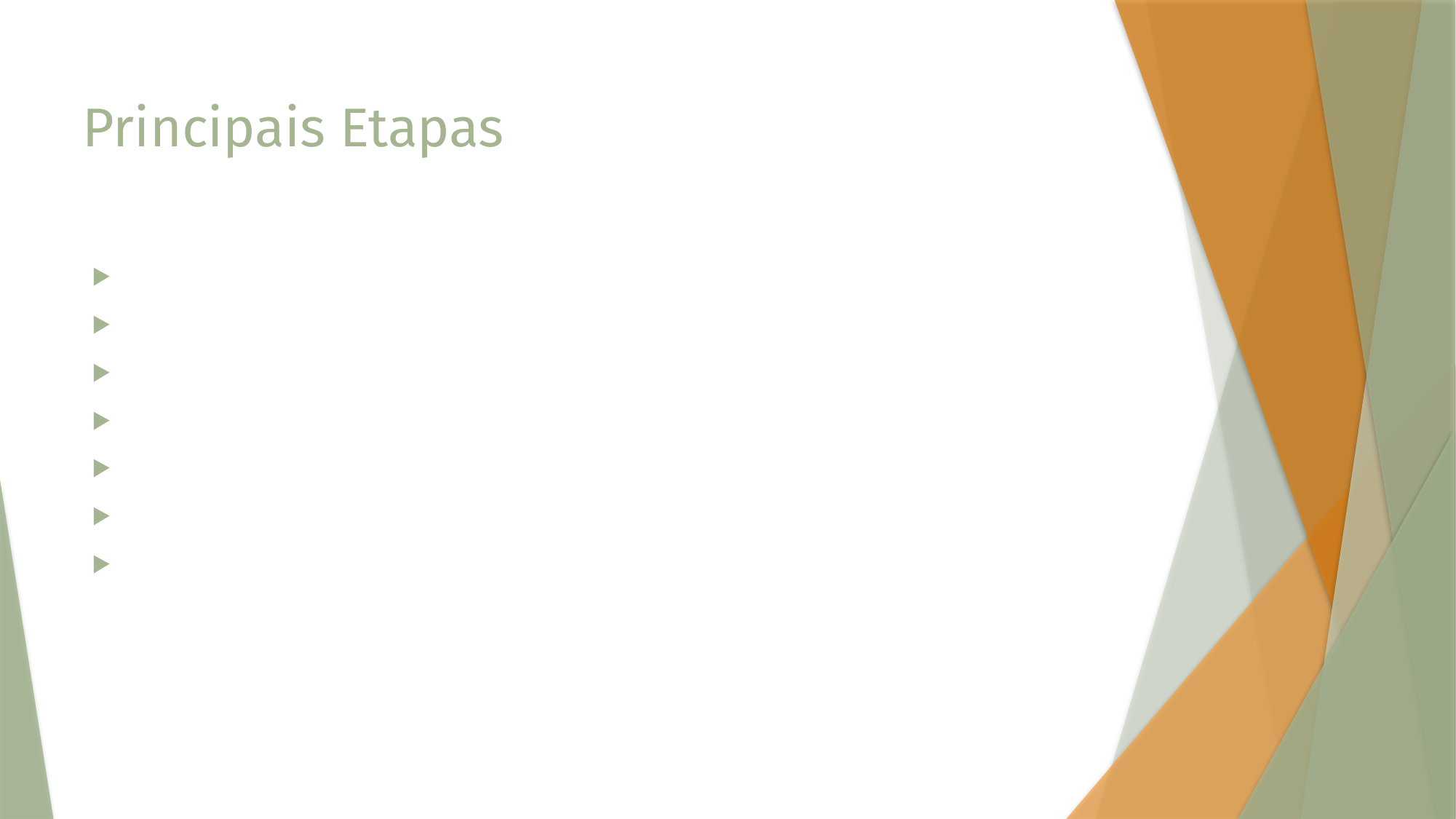

# Principais Etapas
Termo de Abertura do Projeto
Estrutura Analítica do Projeto
Levantamento de Requisitos
Definição do Escopo
Simulações
Prototipação
Entrega do Projeto